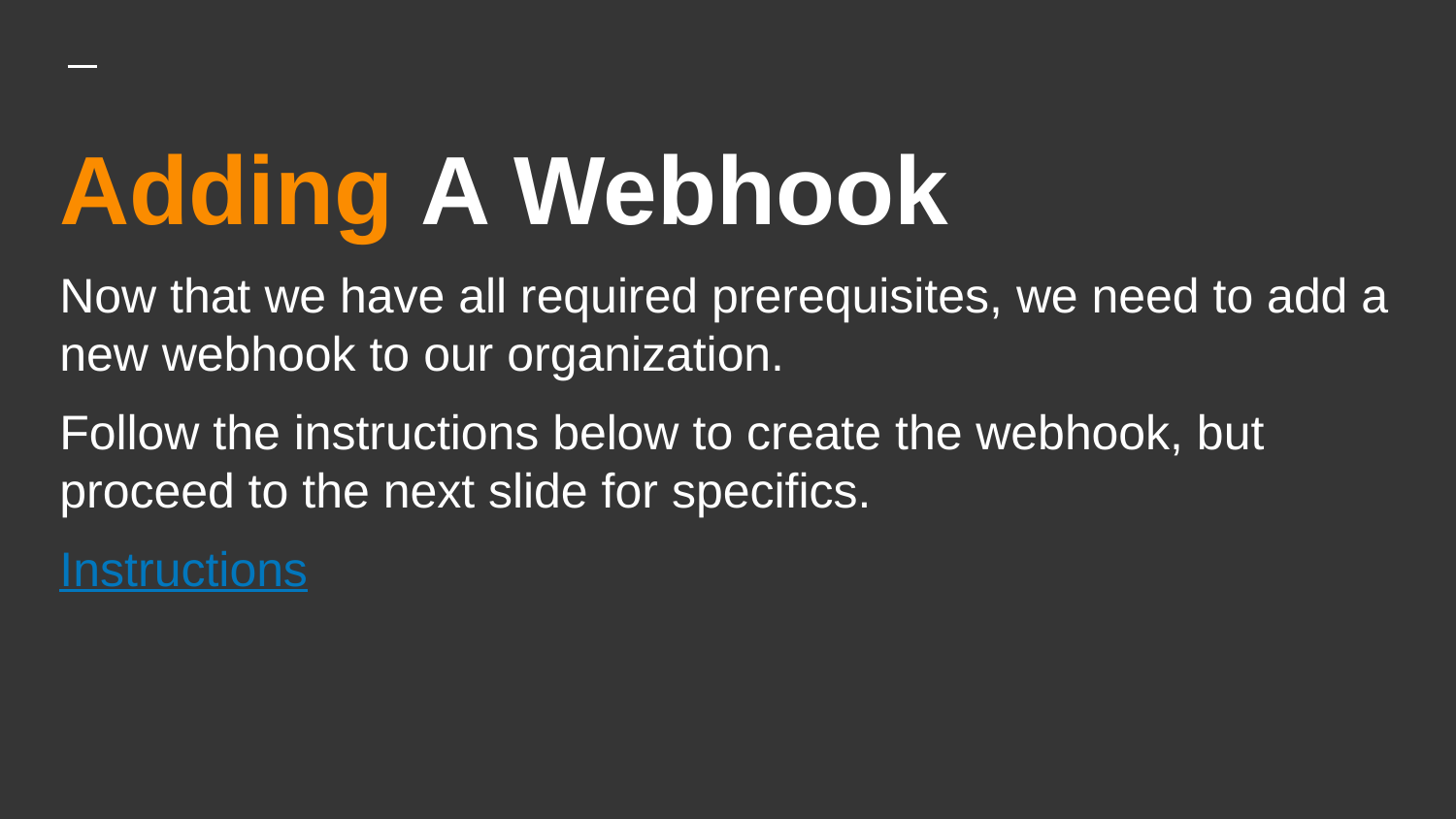

# Adding A Webhook
Now that we have all required prerequisites, we need to add a new webhook to our organization.
Follow the instructions below to create the webhook, but proceed to the next slide for specifics.
Instructions